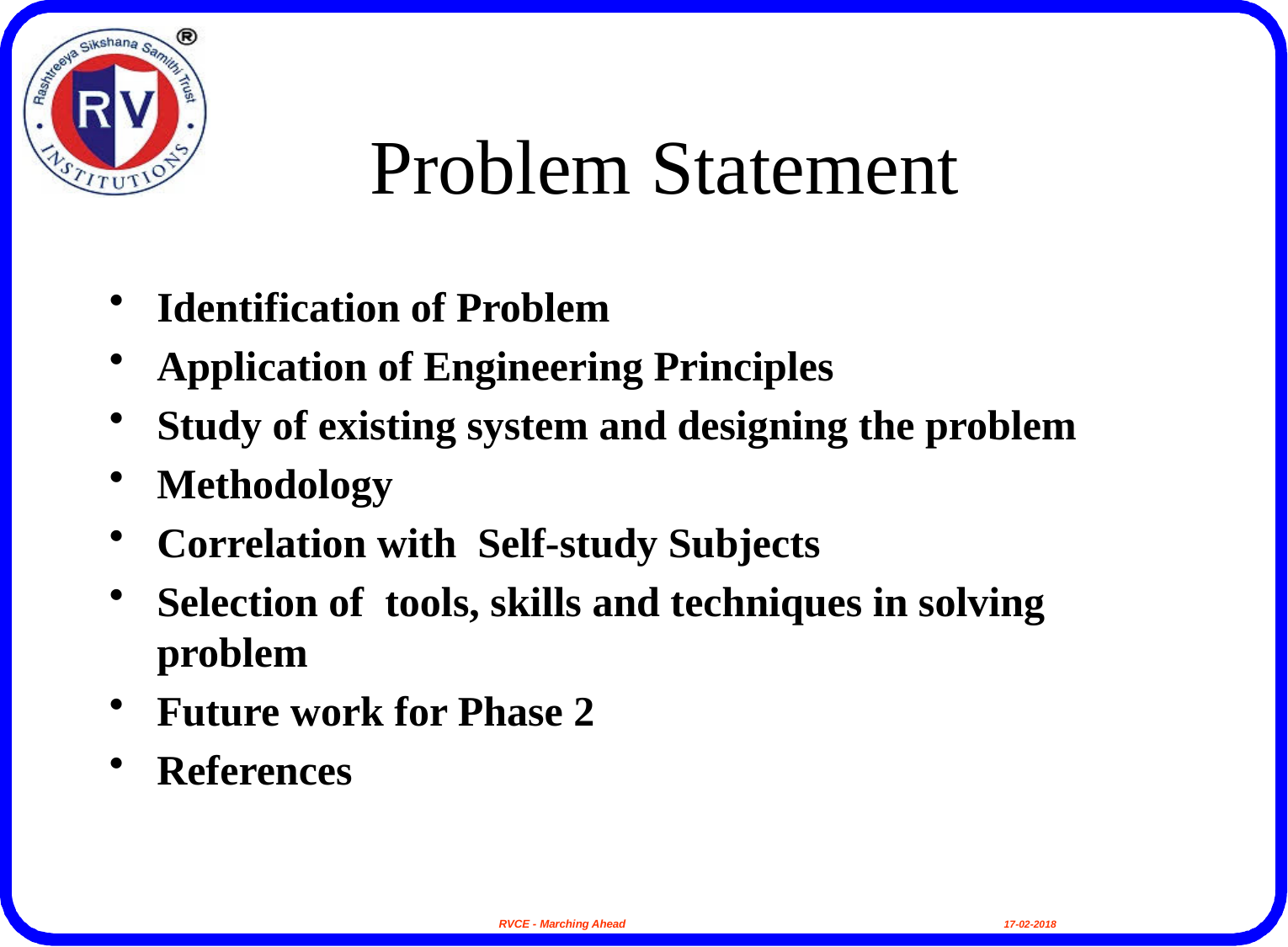

# Problem Statement
Identification of Problem
Application of Engineering Principles
Study of existing system and designing the problem
Methodology
Correlation with  Self-study Subjects
Selection of  tools, skills and techniques in solving problem
Future work for Phase 2
References